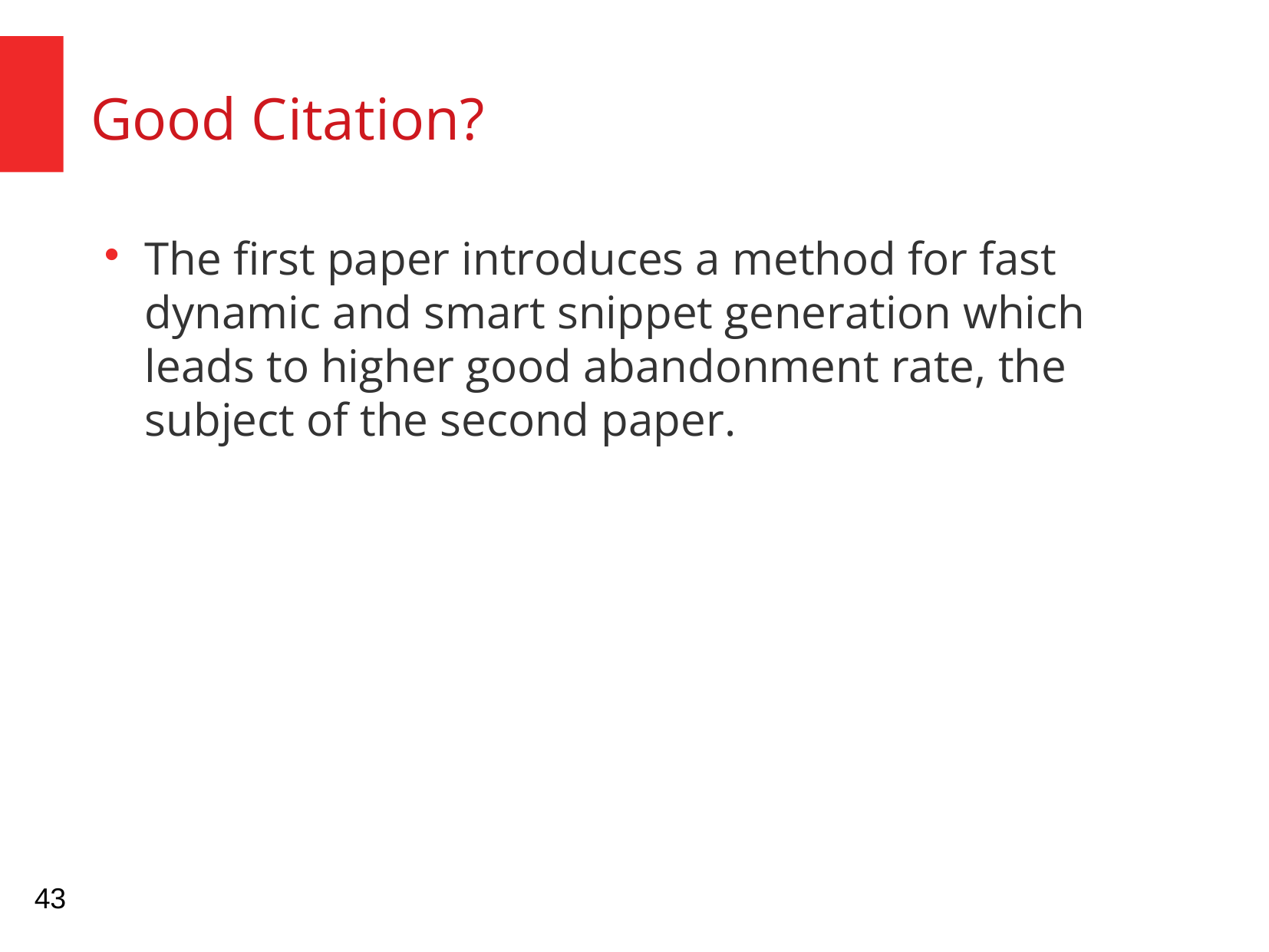

Good Citation?
The first paper introduces a method for fast dynamic and smart snippet generation which leads to higher good abandonment rate, the subject of the second paper.
43